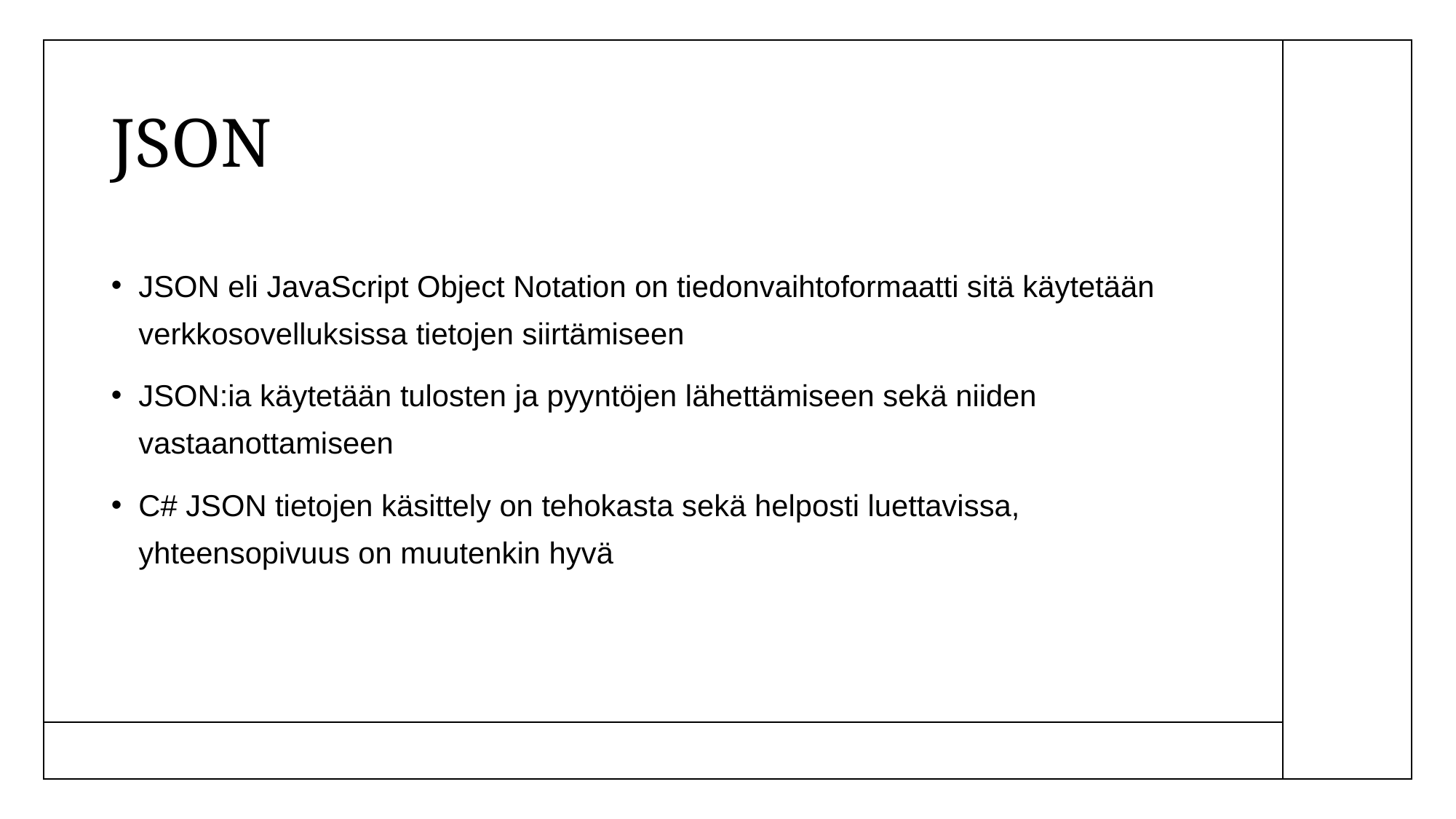

# JSON
JSON eli JavaScript Object Notation on tiedonvaihtoformaatti sitä käytetään verkkosovelluksissa tietojen siirtämiseen
JSON:ia käytetään tulosten ja pyyntöjen lähettämiseen sekä niiden vastaanottamiseen
C# JSON tietojen käsittely on tehokasta sekä helposti luettavissa, yhteensopivuus on muutenkin hyvä